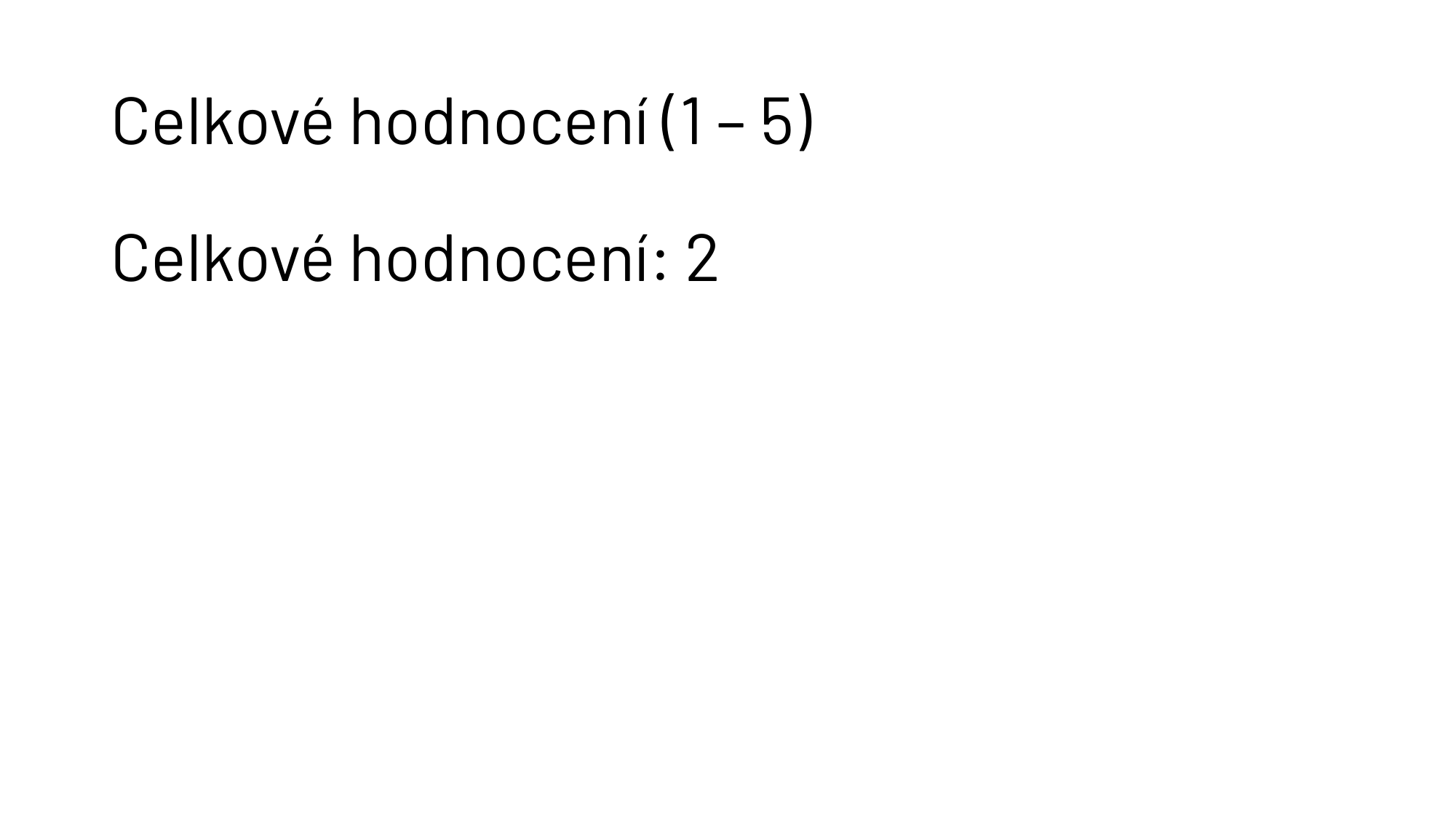

# Celkové hodnocení (1 – 5)
Celkové hodnocení: 2